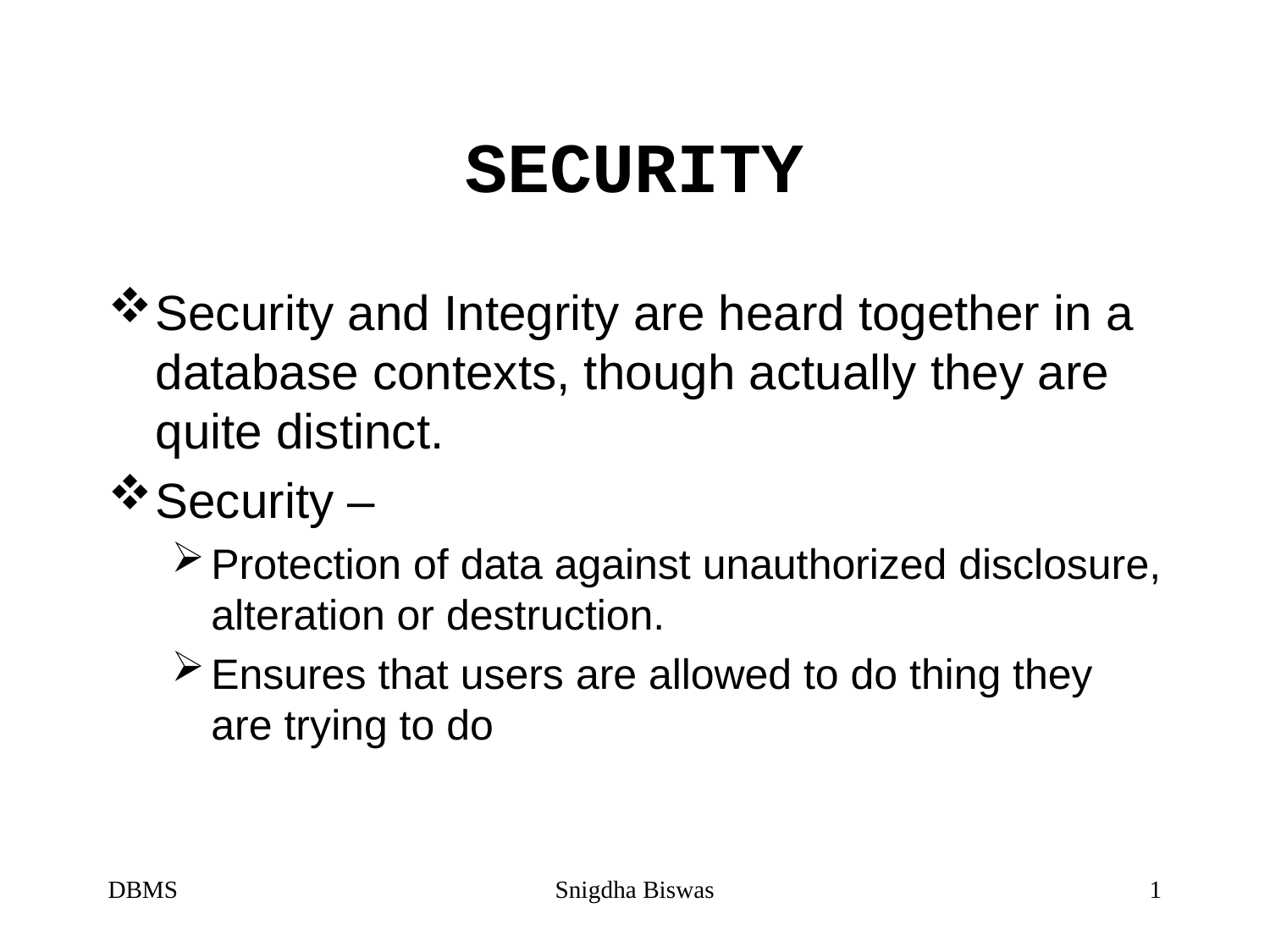

# SECURITY
Security and Integrity are heard together in a database contexts, though actually they are quite distinct.
Security –
Protection of data against unauthorized disclosure, alteration or destruction.
Ensures that users are allowed to do thing they are trying to do

DBMS
Snigdha Biswas
1